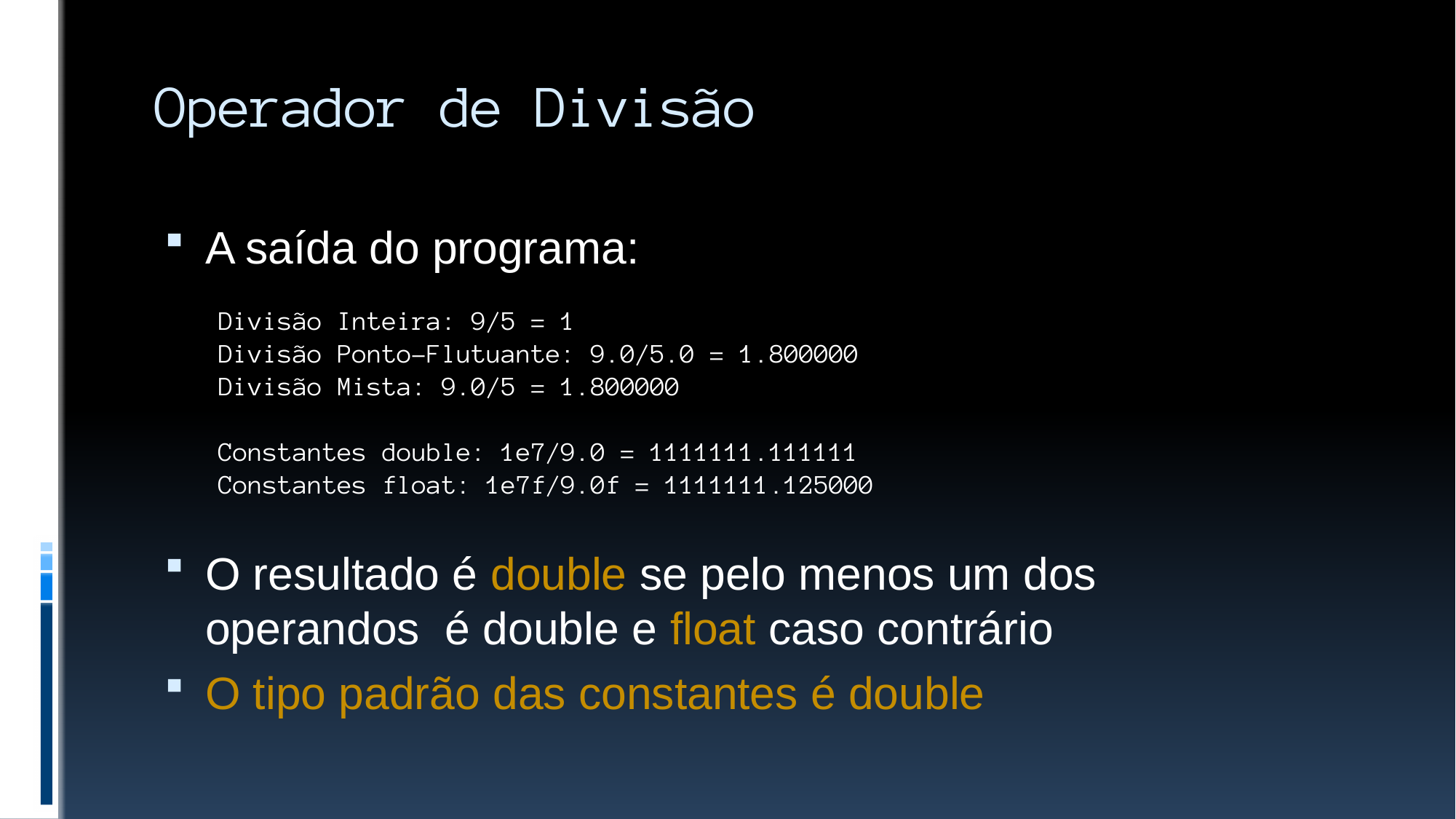

# Operador de Divisão
A saída do programa:

O resultado é double se pelo menos um dos
operandos  é double e float caso contrário
O tipo padrão das constantes é double

Divisão Inteira: 9/5 = 1
Divisão Ponto-Flutuante: 9.0/5.0 = 1.800000
Divisão Mista: 9.0/5 = 1.800000

Constantes double: 1e7/9.0 = 1111111.111111
Constantes float: 1e7f/9.0f = 1111111.125000